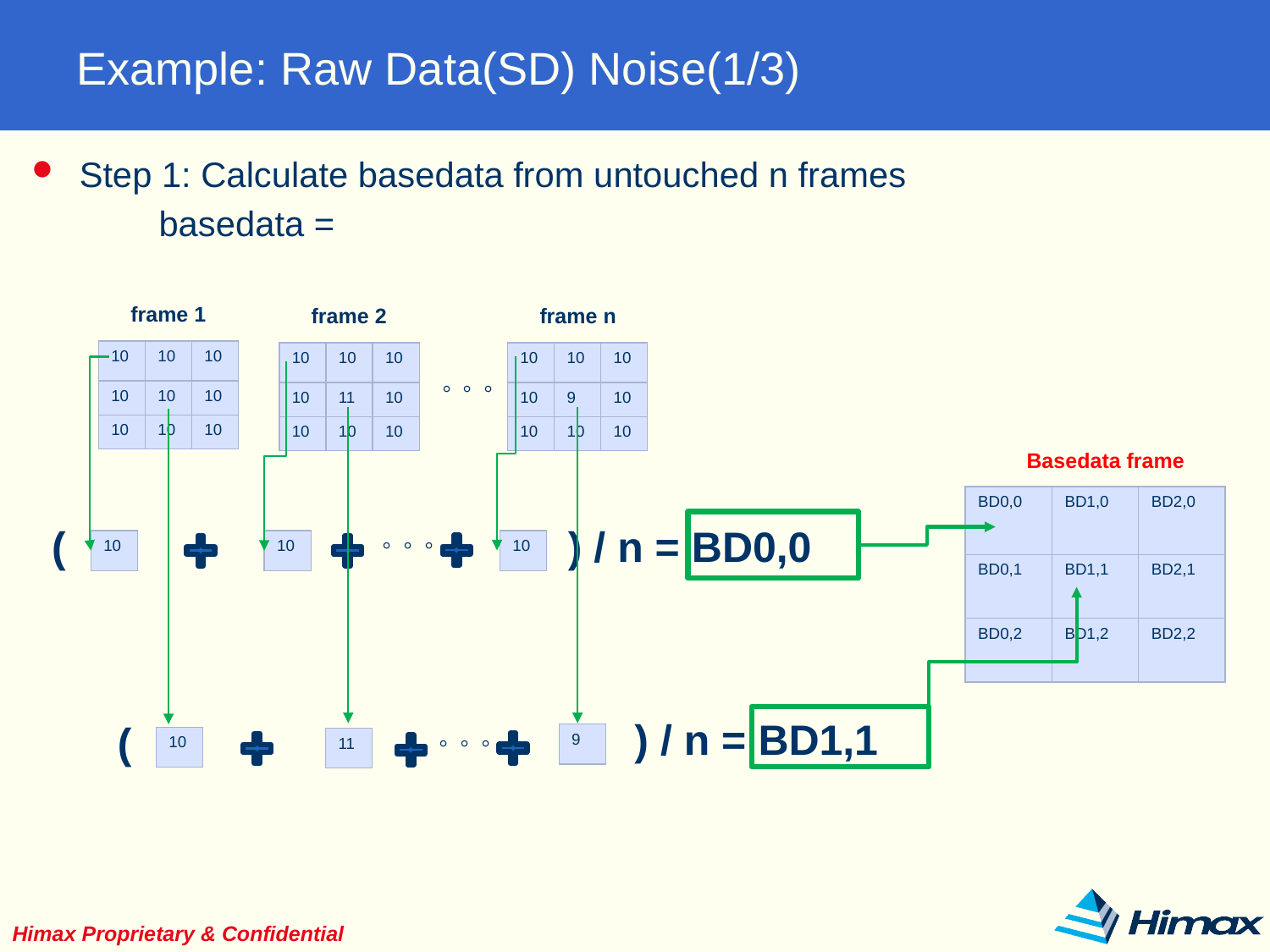

# Example: Raw Data(SD) Noise(1/3)
Step 1: Calculate basedata from untouched n frames
	basedata =
frame 1
frame 2
frame n
| 10 | 10 | 10 |
| --- | --- | --- |
| 10 | 10 | 10 |
| 10 | 10 | 10 |
| 10 | 10 | 10 |
| --- | --- | --- |
| 10 | 11 | 10 |
| 10 | 10 | 10 |
| 10 | 10 | 10 |
| --- | --- | --- |
| 10 | 9 | 10 |
| 10 | 10 | 10 |
。。。
Basedata frame
| BD0,0 | BD1,0 | BD2,0 |
| --- | --- | --- |
| BD0,1 | BD1,1 | BD2,1 |
| BD0,2 | BD1,2 | BD2,2 |

(
) / n = BD0,0

。。。
| 10 |
| --- |
| 10 |
| --- |
| 10 |
| --- |

) / n = BD1,1

(
| 9 |
| --- |
。。。
| 10 |
| --- |
| 11 |
| --- |